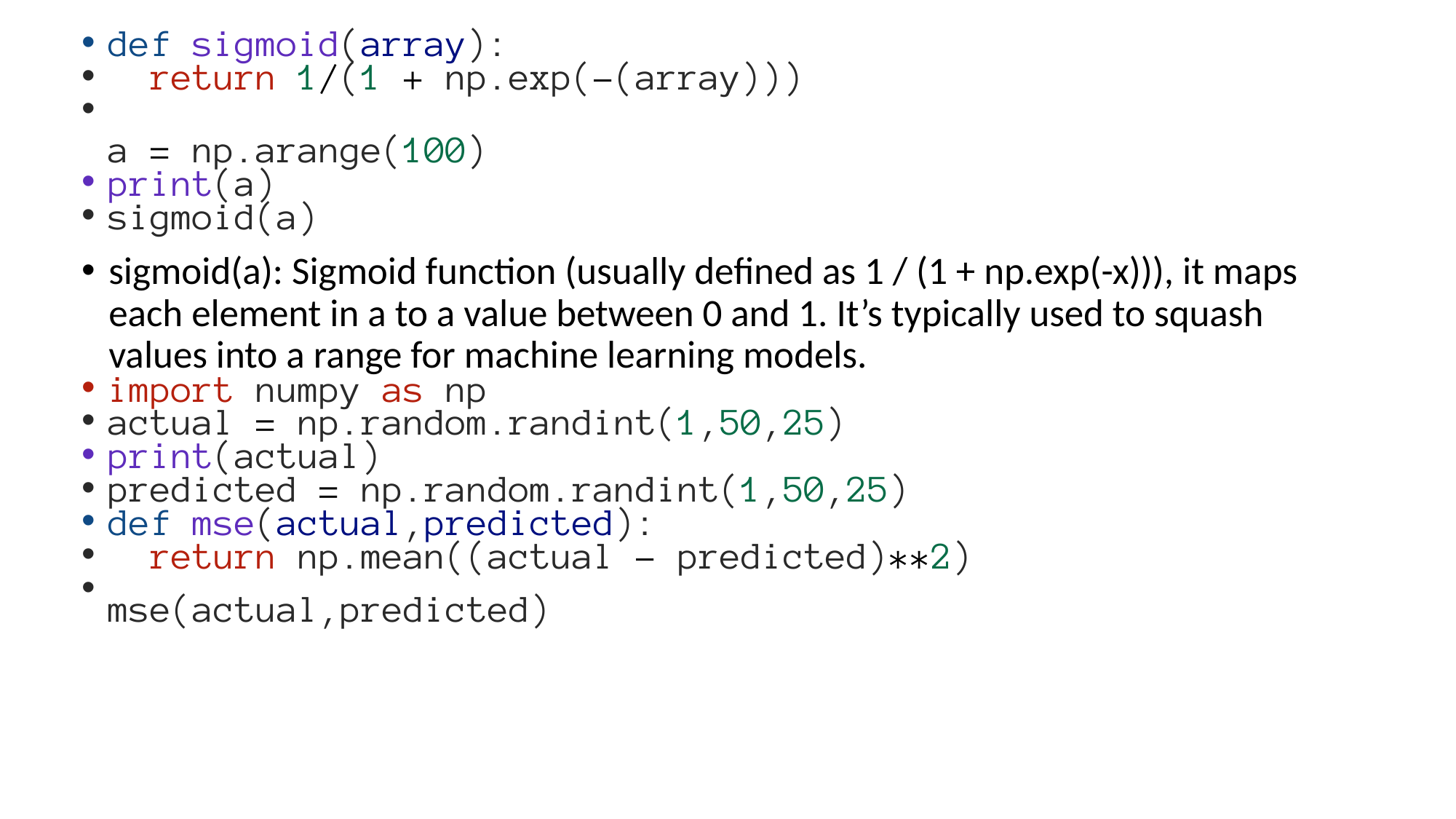

def sigmoid(array):
  return 1/(1 + np.exp(-(array)))
a = np.arange(100)
print(a)
sigmoid(a)
sigmoid(a): Sigmoid function (usually defined as 1 / (1 + np.exp(-x))), it maps each element in a to a value between 0 and 1. It’s typically used to squash values into a range for machine learning models.
import numpy as np
actual = np.random.randint(1,50,25)
print(actual)
predicted = np.random.randint(1,50,25)
def mse(actual,predicted):
  return np.mean((actual - predicted)**2)
mse(actual,predicted)